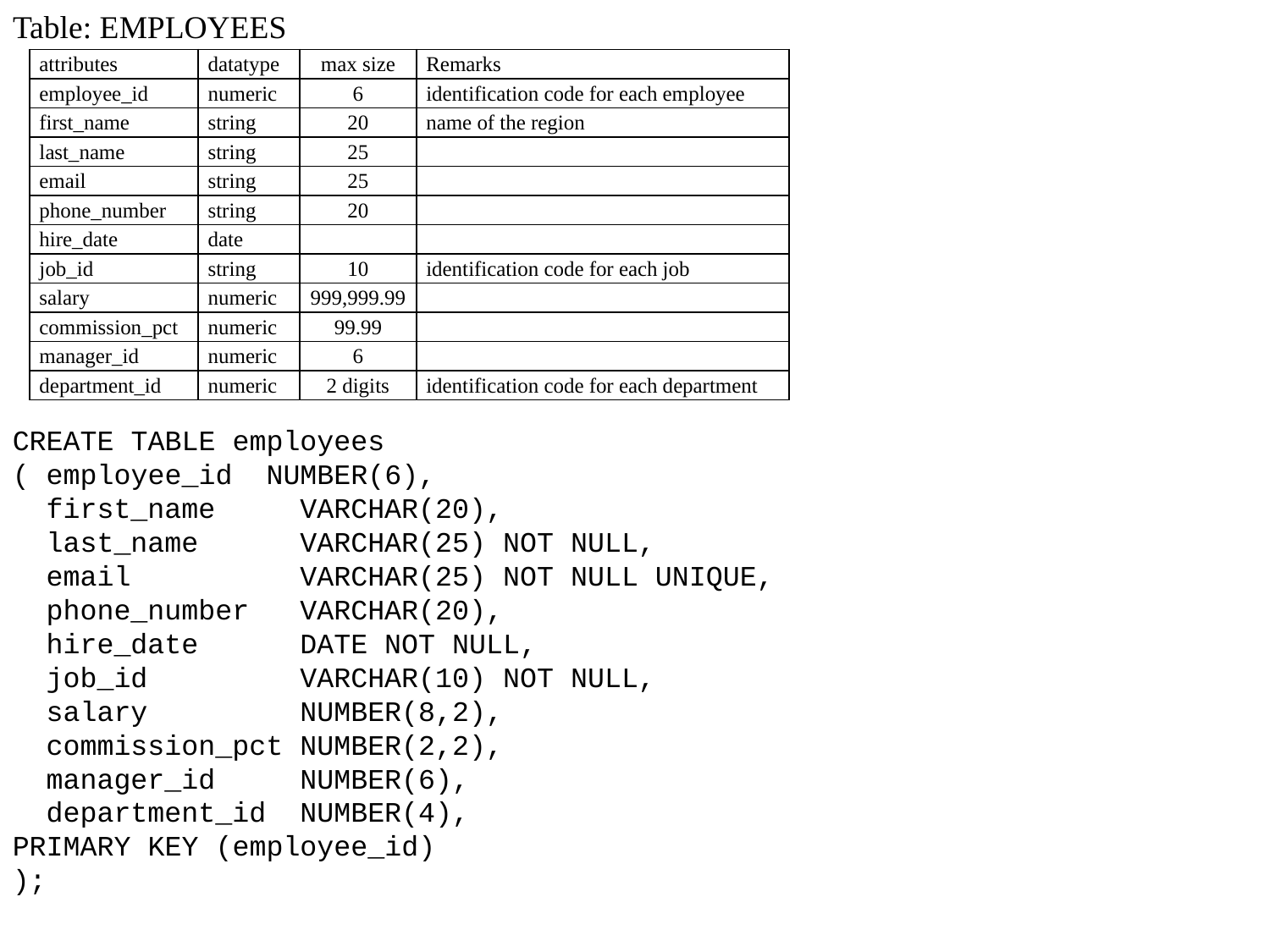

Table: EMPLOYEES
| attributes | datatype | max size | Remarks |
| --- | --- | --- | --- |
| employee\_id | numeric | 6 | identification code for each employee |
| first\_name | string | 20 | name of the region |
| last\_name | string | 25 |  |
| email | string | 25 |  |
| phone\_number | string | 20 |  |
| hire\_date | date |  |  |
| job\_id | string | 10 | identification code for each job |
| salary | numeric | 999,999.99 |  |
| commission\_pct | numeric | 99.99 |  |
| manager\_id | numeric | 6 |  |
| department\_id | numeric | 2 digits | identification code for each department |
CREATE TABLE employees
( employee_id  NUMBER(6),
  first_name     VARCHAR(20),
  last_name      VARCHAR(25) NOT NULL,
  email          VARCHAR(25) NOT NULL UNIQUE,
  phone_number   VARCHAR(20),
  hire_date      DATE NOT NULL,
  job_id         VARCHAR(10) NOT NULL,
  salary         NUMBER(8,2),
  commission_pct NUMBER(2,2),
  manager_id     NUMBER(6),
  department_id  NUMBER(4),
PRIMARY KEY (employee_id)
);